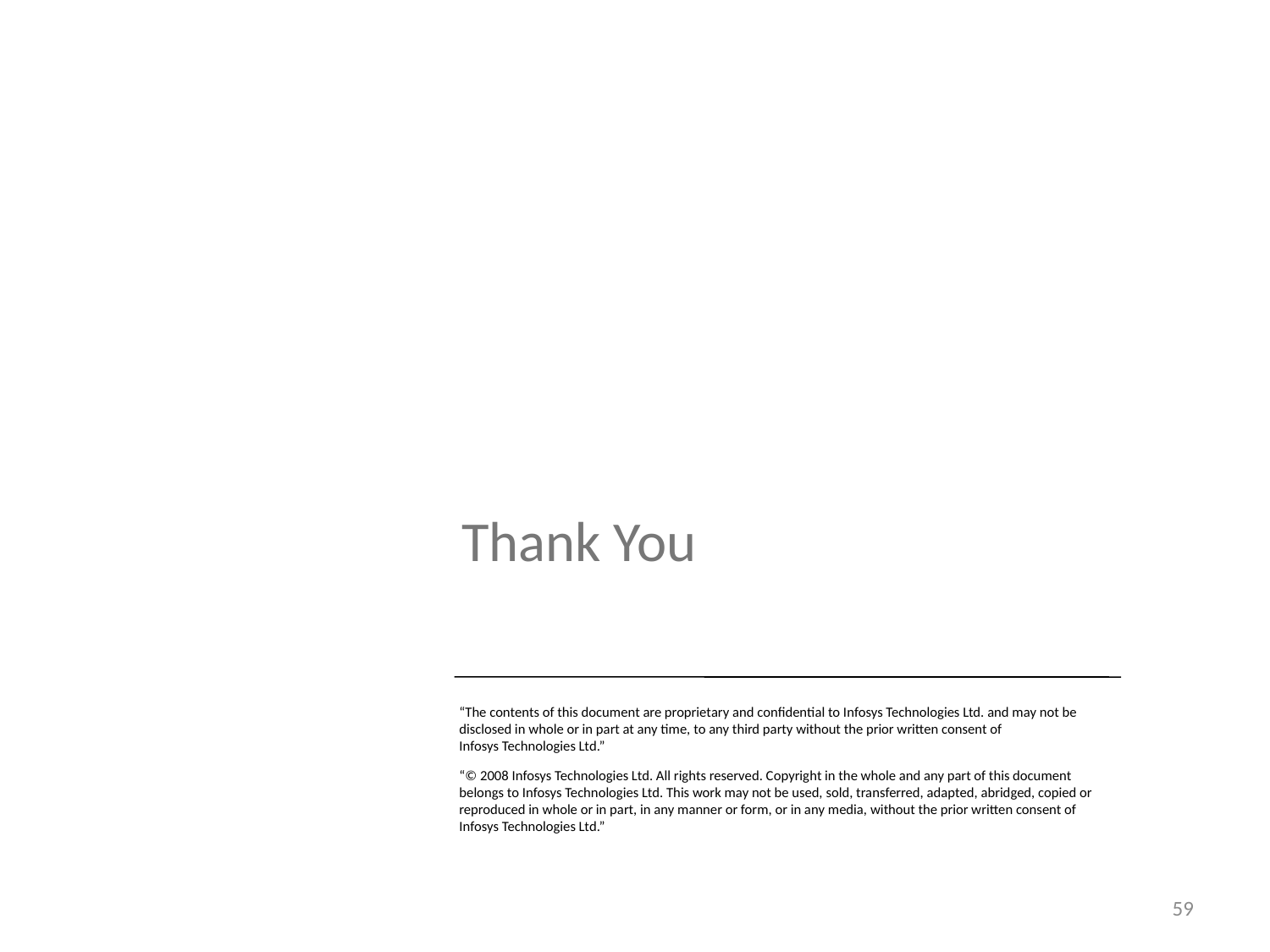

Thank You

“The contents of this document are proprietary and confidential to Infosys Technologies Ltd. and may not be disclosed in whole or in part at any time, to any third party without the prior written consent of
Infosys Technologies Ltd.”

“© 2008 Infosys Technologies Ltd. All rights reserved. Copyright in the whole and any part of this document belongs to Infosys Technologies Ltd. This work may not be used, sold, transferred, adapted, abridged, copied or reproduced in whole or in part, in any manner or form, or in any media, without the prior written consent of Infosys Technologies Ltd.”
59